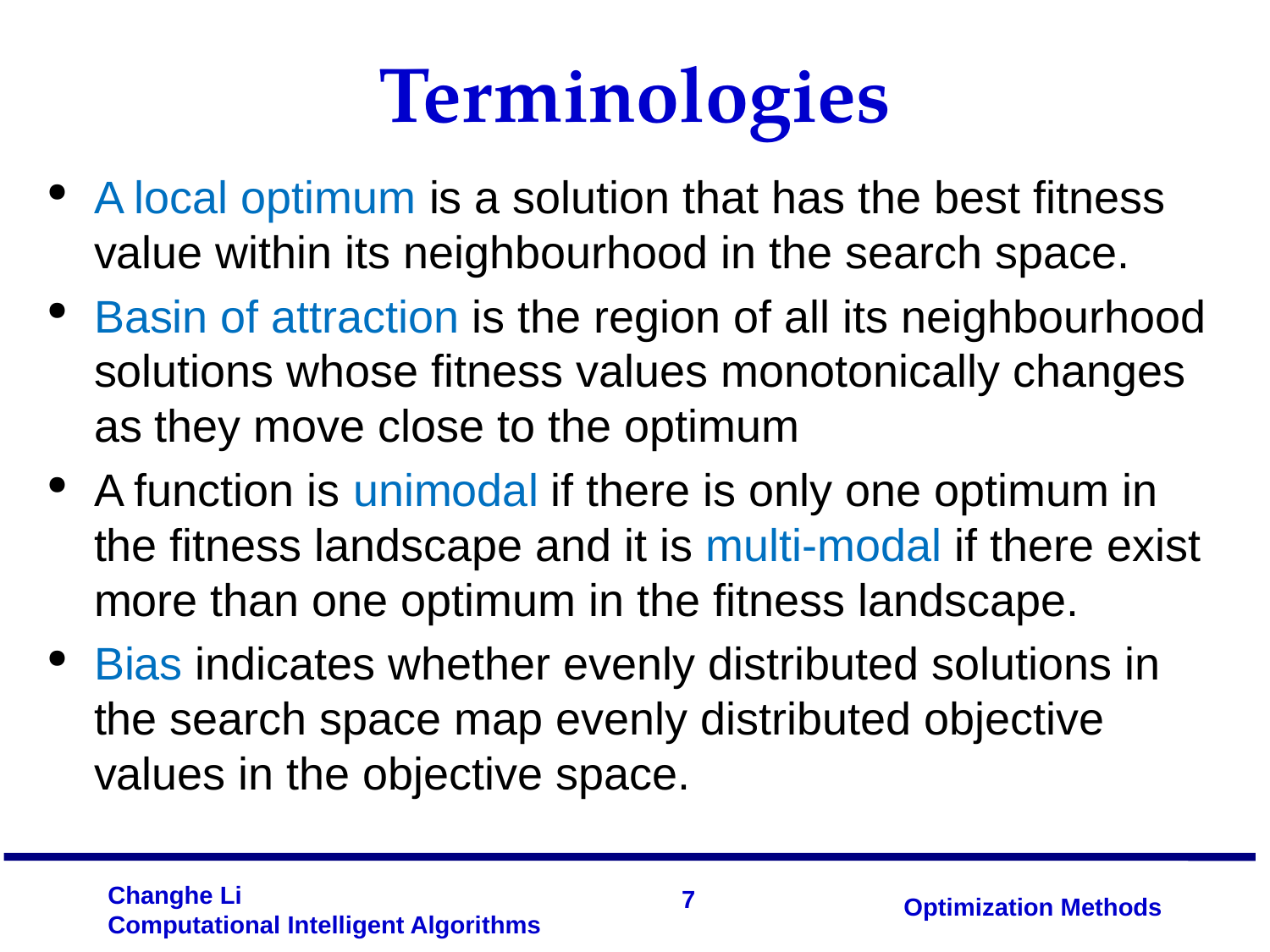

# Terminologies
A local optimum is a solution that has the best fitness value within its neighbourhood in the search space.
Basin of attraction is the region of all its neighbourhood solutions whose fitness values monotonically changes as they move close to the optimum
A function is unimodal if there is only one optimum in the fitness landscape and it is multi-modal if there exist more than one optimum in the fitness landscape.
Bias indicates whether evenly distributed solutions in the search space map evenly distributed objective values in the objective space.